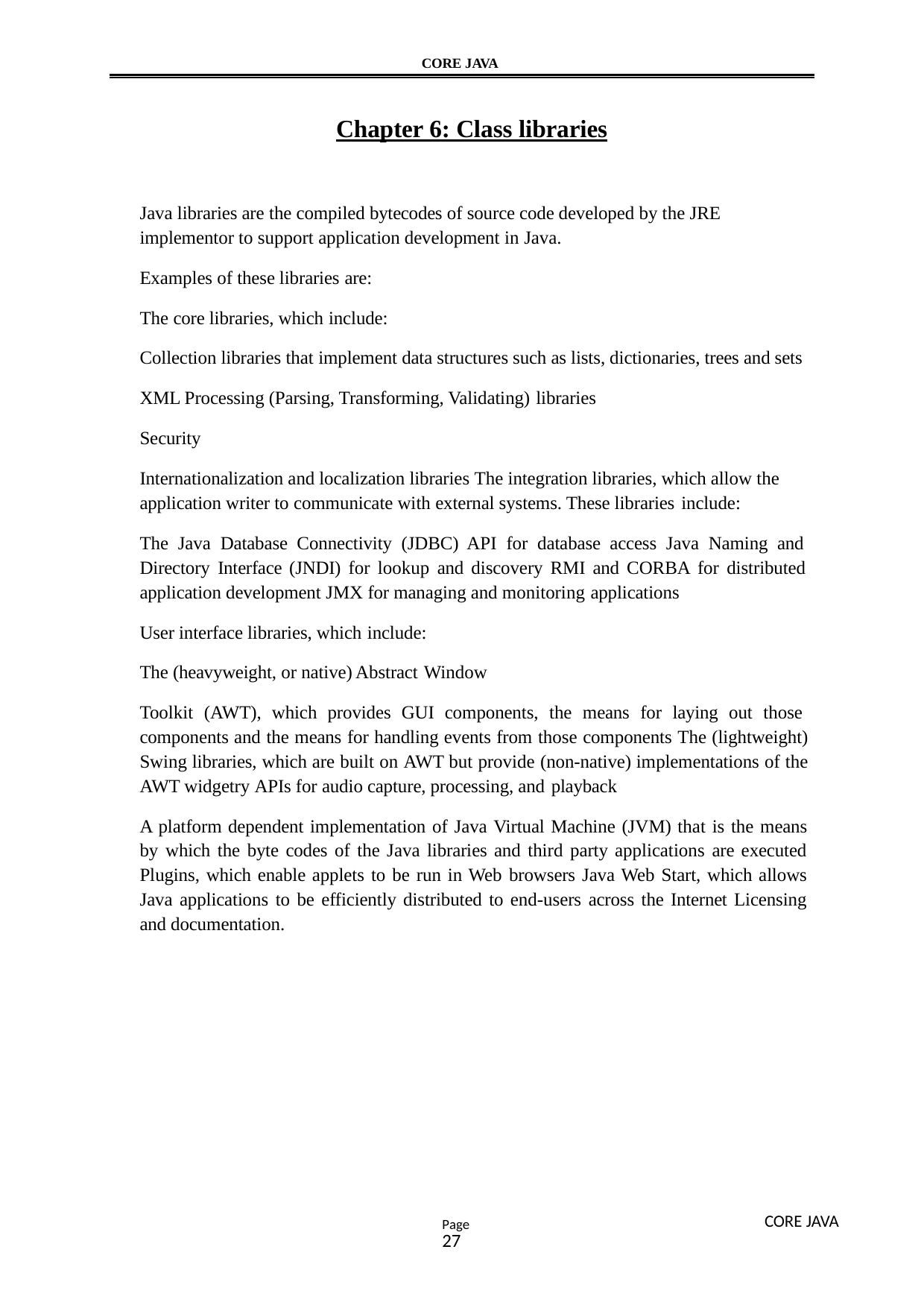

CORE JAVA

Chapter 6: Class libraries
Java libraries are the compiled bytecodes of source code developed by the JRE  implementor to support application development in Java.
Examples of these libraries are:
The core libraries, which include:
Collection libraries that implement data structures such as lists, dictionaries, trees and sets  XML Processing (Parsing, Transforming, Validating) libraries
Security
Internationalization and localization libraries The integration libraries, which allow the  application writer to communicate with external systems. These libraries include:
The Java Database Connectivity (JDBC) API for database access Java Naming and  Directory Interface (JNDI) for lookup and discovery RMI and CORBA for distributed  application development JMX for managing and monitoring applications
User interface libraries, which include:
The (heavyweight, or native) Abstract Window
Toolkit (AWT), which provides GUI components, the means for laying out those  components and the means for handling events from those components The (lightweight)  Swing libraries, which are built on AWT but provide (non-native) implementations of the  AWT widgetry APIs for audio capture, processing, and playback
A platform dependent implementation of Java Virtual Machine (JVM) that is the means  by which the byte codes of the Java libraries and third party applications are executed  Plugins, which enable applets to be run in Web browsers Java Web Start, which allows  Java applications to be efficiently distributed to end-users across the Internet Licensing  and documentation.
CORE JAVA
Page27